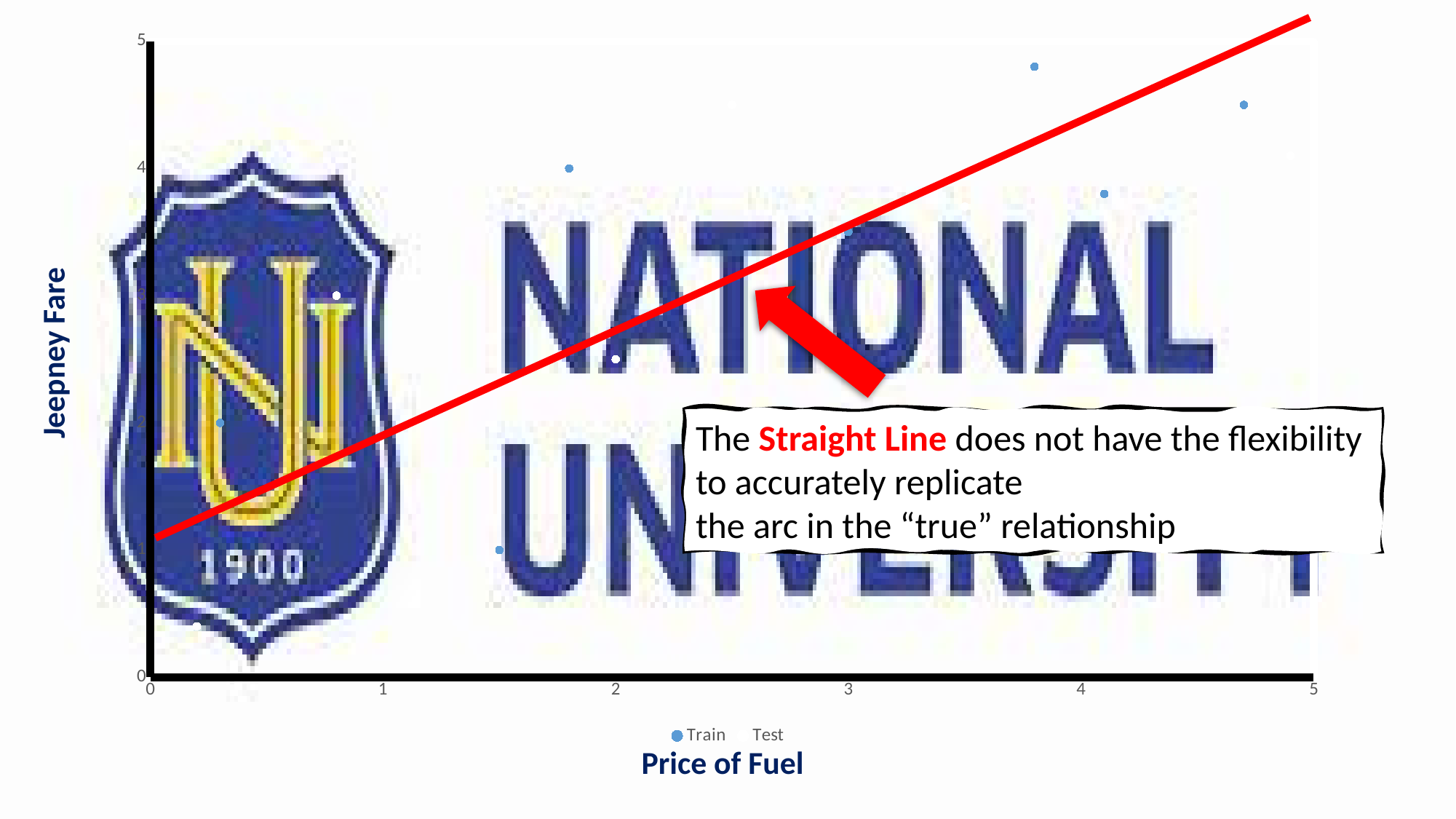

### Chart

| Category |  |  |
|---|---|---|
Jeepney Fare
The Straight Line does not have the flexibility
to accurately replicate
the arc in the “true” relationship
Price of Fuel